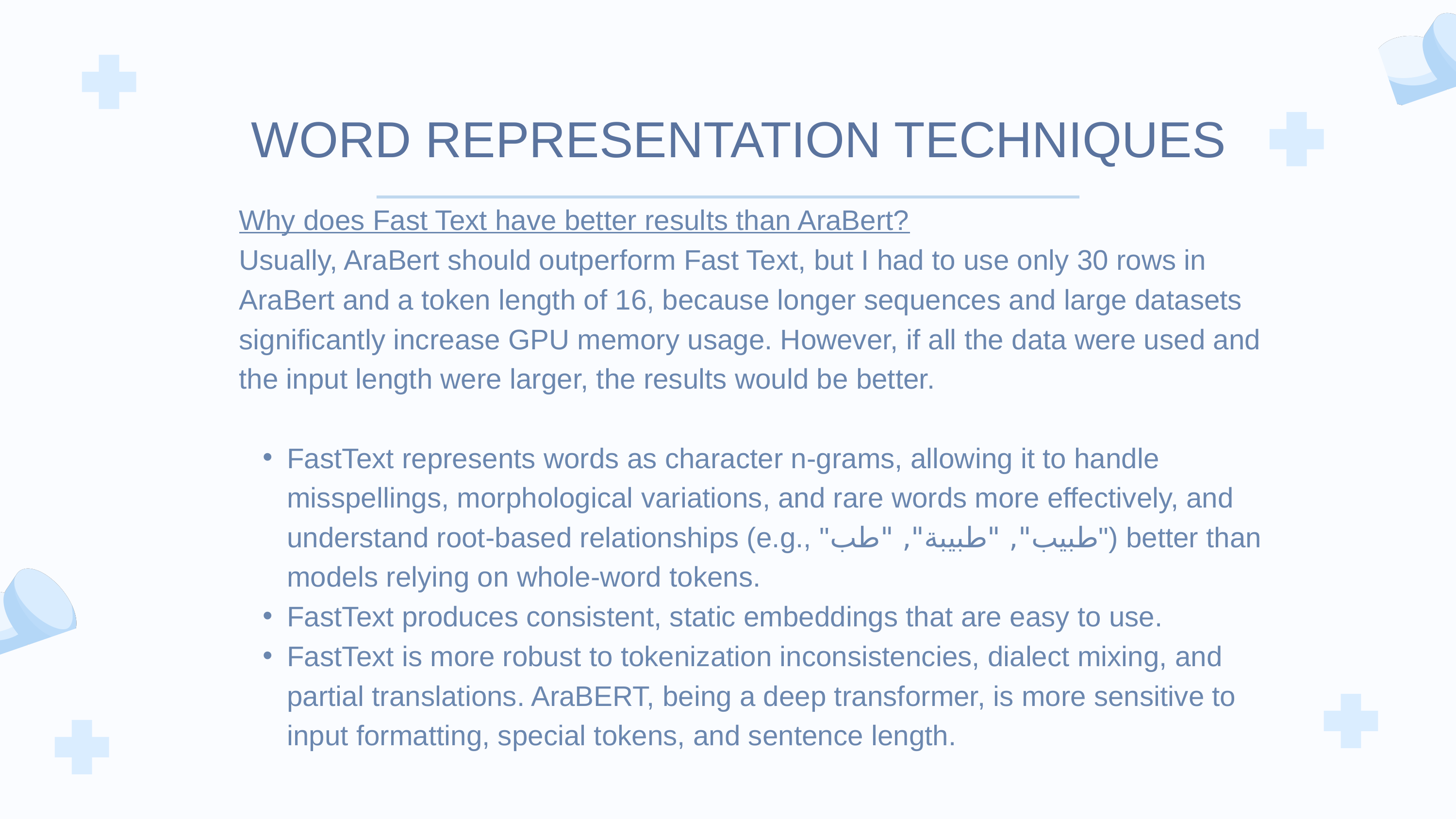

WORD REPRESENTATION TECHNIQUES

Why does Fast Text have better results than AraBert?
Usually, AraBert should outperform Fast Text, but I had to use only 30 rows in AraBert and a token length of 16, because longer sequences and large datasets significantly increase GPU memory usage. However, if all the data were used and the input length were larger, the results would be better.

FastText represents words as character n-grams, allowing it to handle misspellings, morphological variations, and rare words more effectively, and understand root-based relationships (e.g., "طبيب", "طبيبة", "طب") better than models relying on whole-word tokens.
FastText produces consistent, static embeddings that are easy to use.
FastText is more robust to tokenization inconsistencies, dialect mixing, and partial translations. AraBERT, being a deep transformer, is more sensitive to input formatting, special tokens, and sentence length.